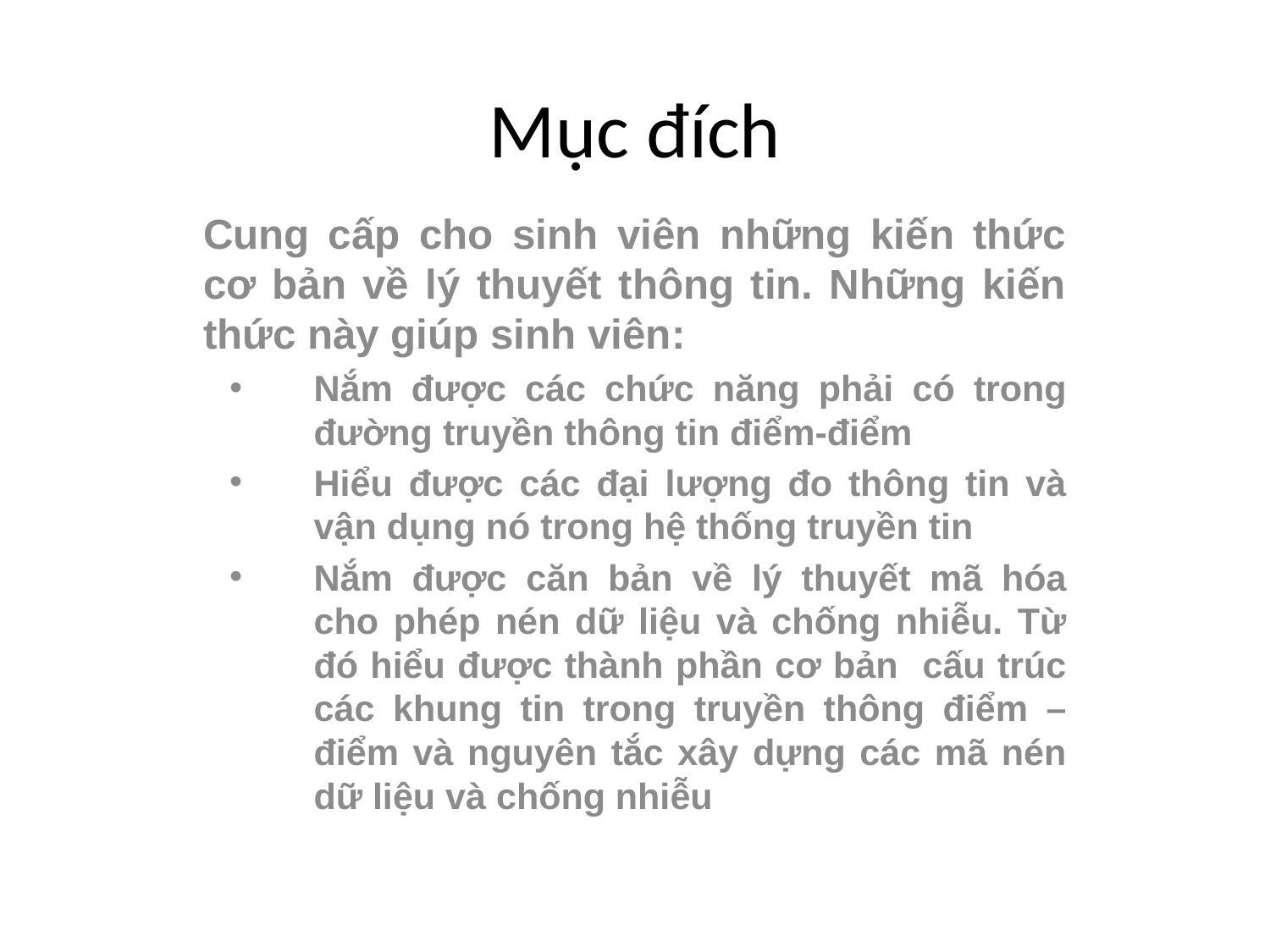

# Mục đích
Cung cấp cho sinh viên những kiến thức cơ bản về lý thuyết thông tin. Những kiến thức này giúp sinh viên:
Nắm được các chức năng phải có trong đường truyền thông tin điểm-điểm
Hiểu được các đại lượng đo thông tin và vận dụng nó trong hệ thống truyền tin
Nắm được căn bản về lý thuyết mã hóa cho phép nén dữ liệu và chống nhiễu. Từ đó hiểu được thành phần cơ bản  cấu trúc các khung tin trong truyền thông điểm – điểm và nguyên tắc xây dựng các mã nén dữ liệu và chống nhiễu